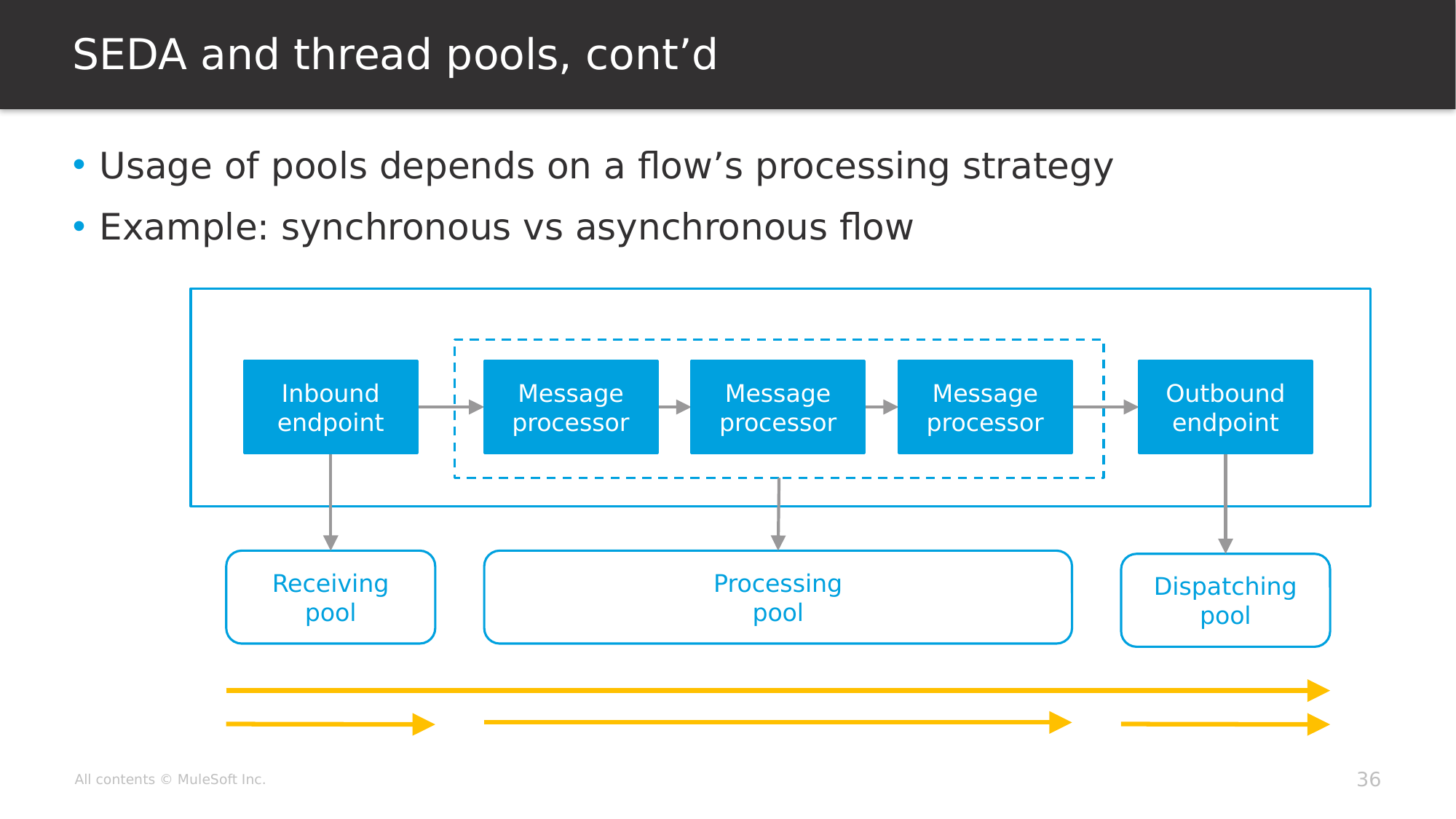

# SEDA and thread pools, cont’d
Usage of pools depends on a flow’s processing strategy
Example: synchronous vs asynchronous flow
Mule flow

Inbound
endpoint
Message
processor
Message
processor
Outbound
endpoint
Message
processor
Receiving
pool
Processing
pool
Dispatching
pool
Synchronous
Asynchronous
36